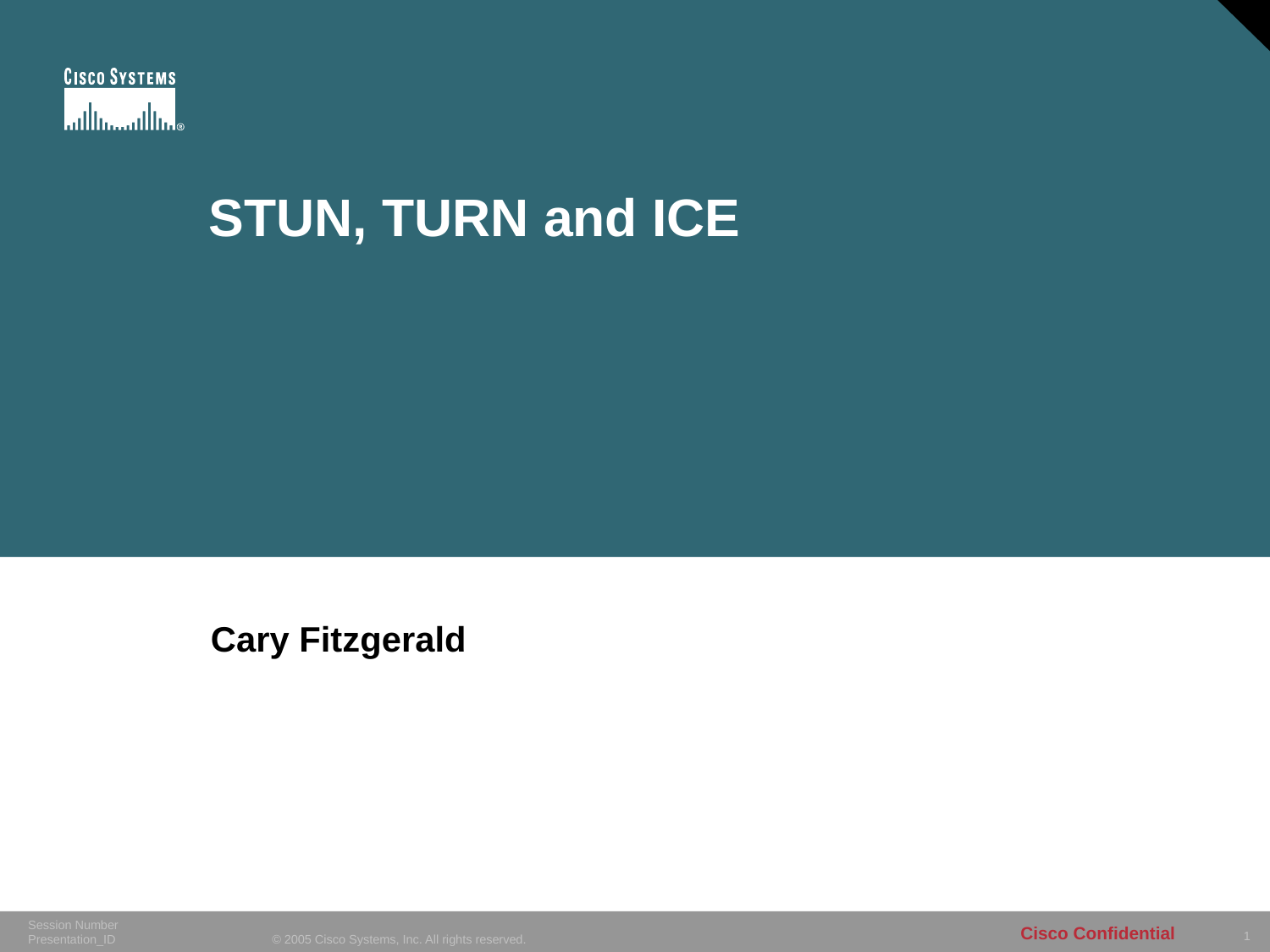

# STUN, TURN and ICE
Cary Fitzgerald